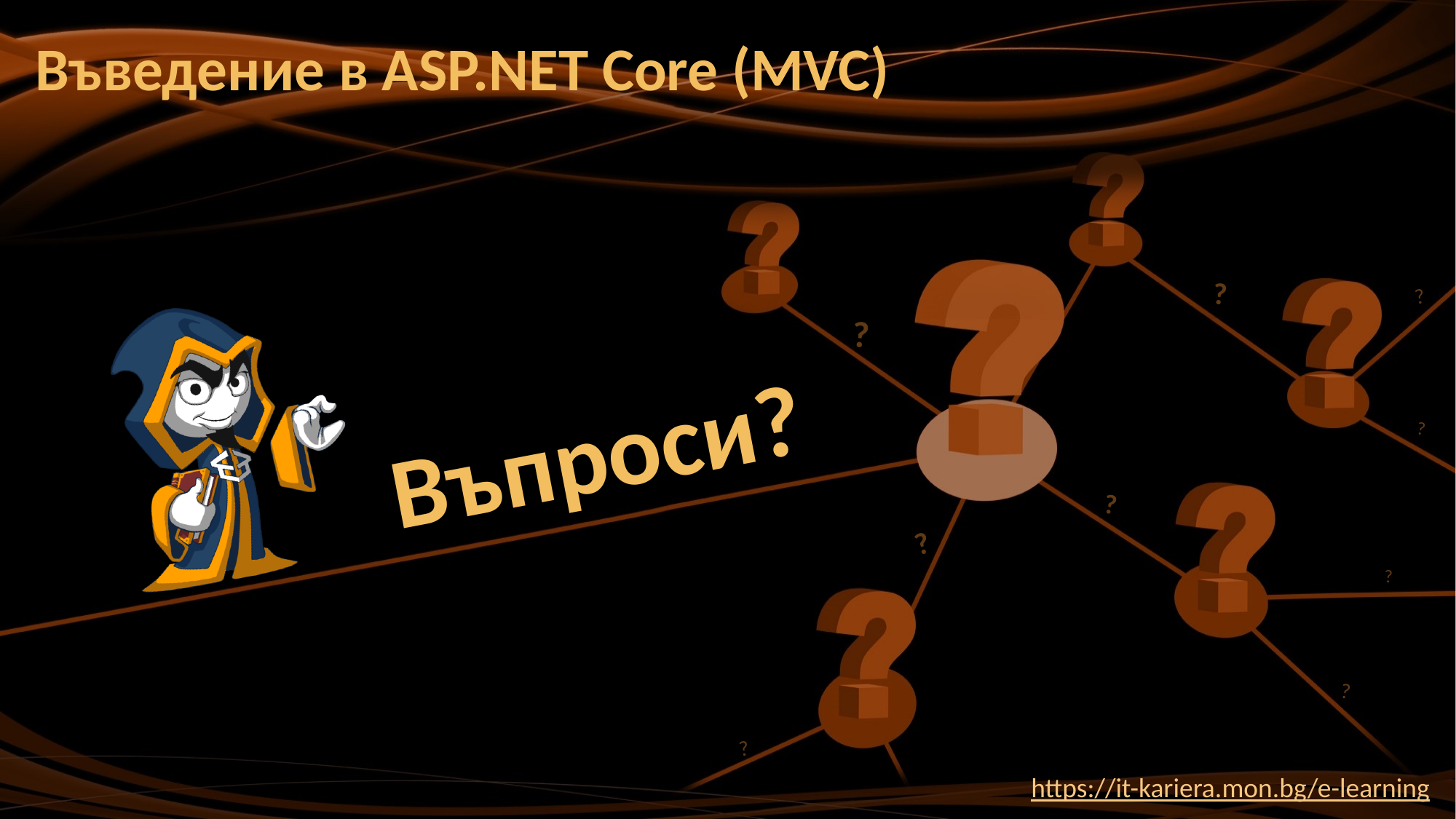

# Въведение в ASP.NET Core (MVC)
https://it-kariera.mon.bg/e-learning